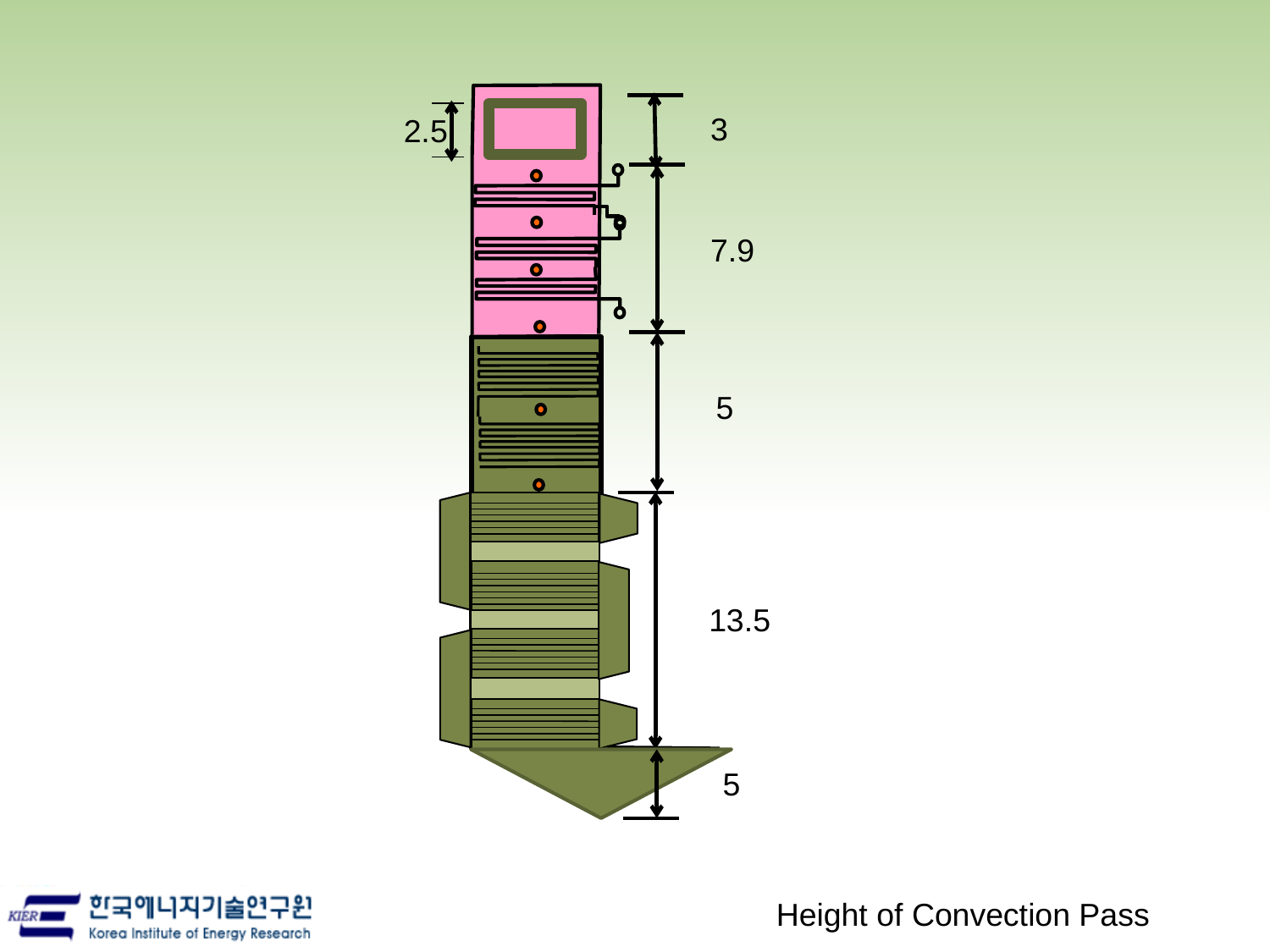

3
7.9

5

13.5
5

2.5
Height of Convection Pass